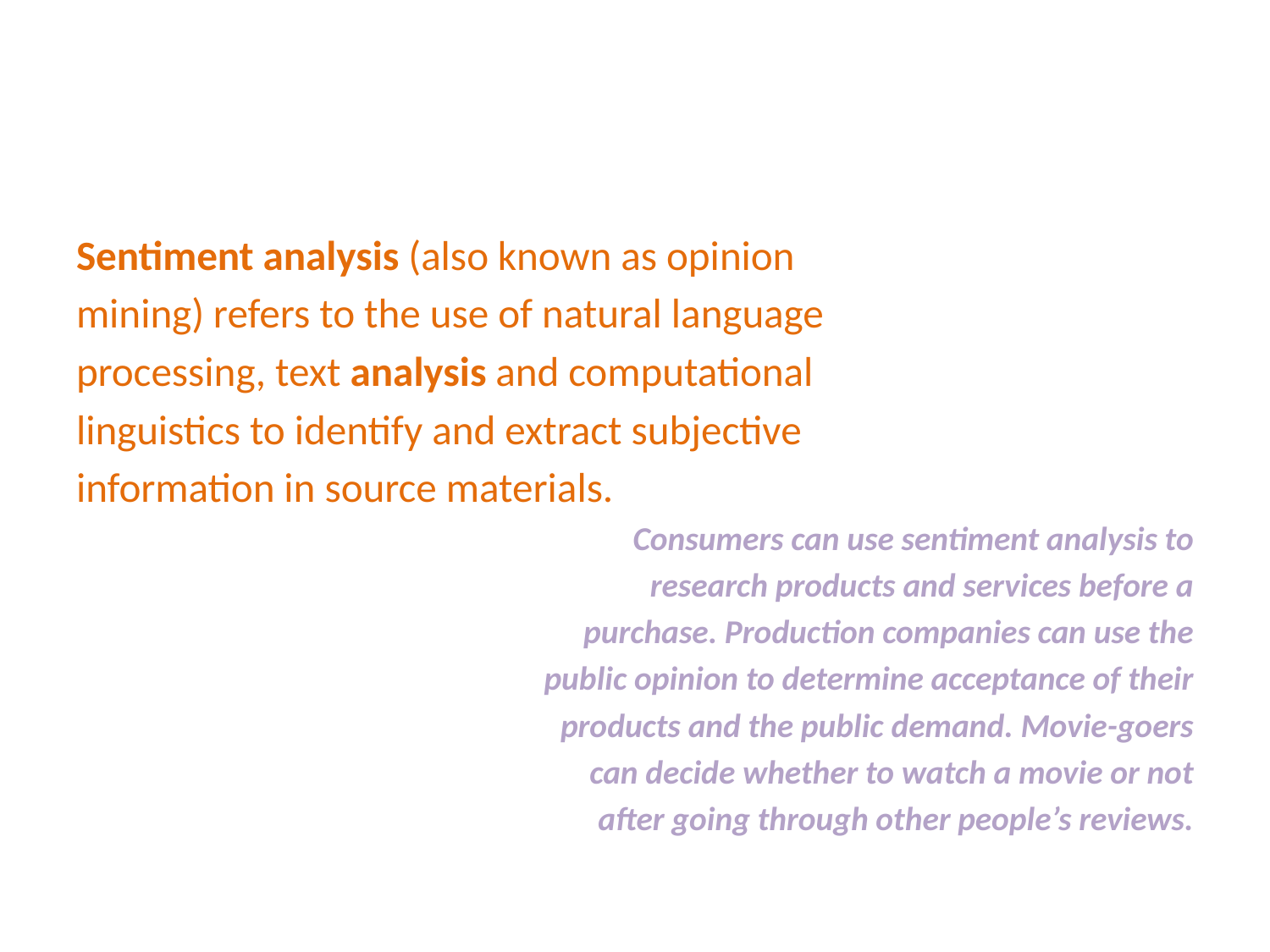

#
Sentiment analysis (also known as opinion
mining) refers to the use of natural language
processing, text analysis and computational
linguistics to identify and extract subjective
information in source materials.
Consumers can use sentiment analysis to
research products and services before a
purchase. Production companies can use the
public opinion to determine acceptance of their
products and the public demand. Movie-goers
can decide whether to watch a movie or not
after going through other people’s reviews.